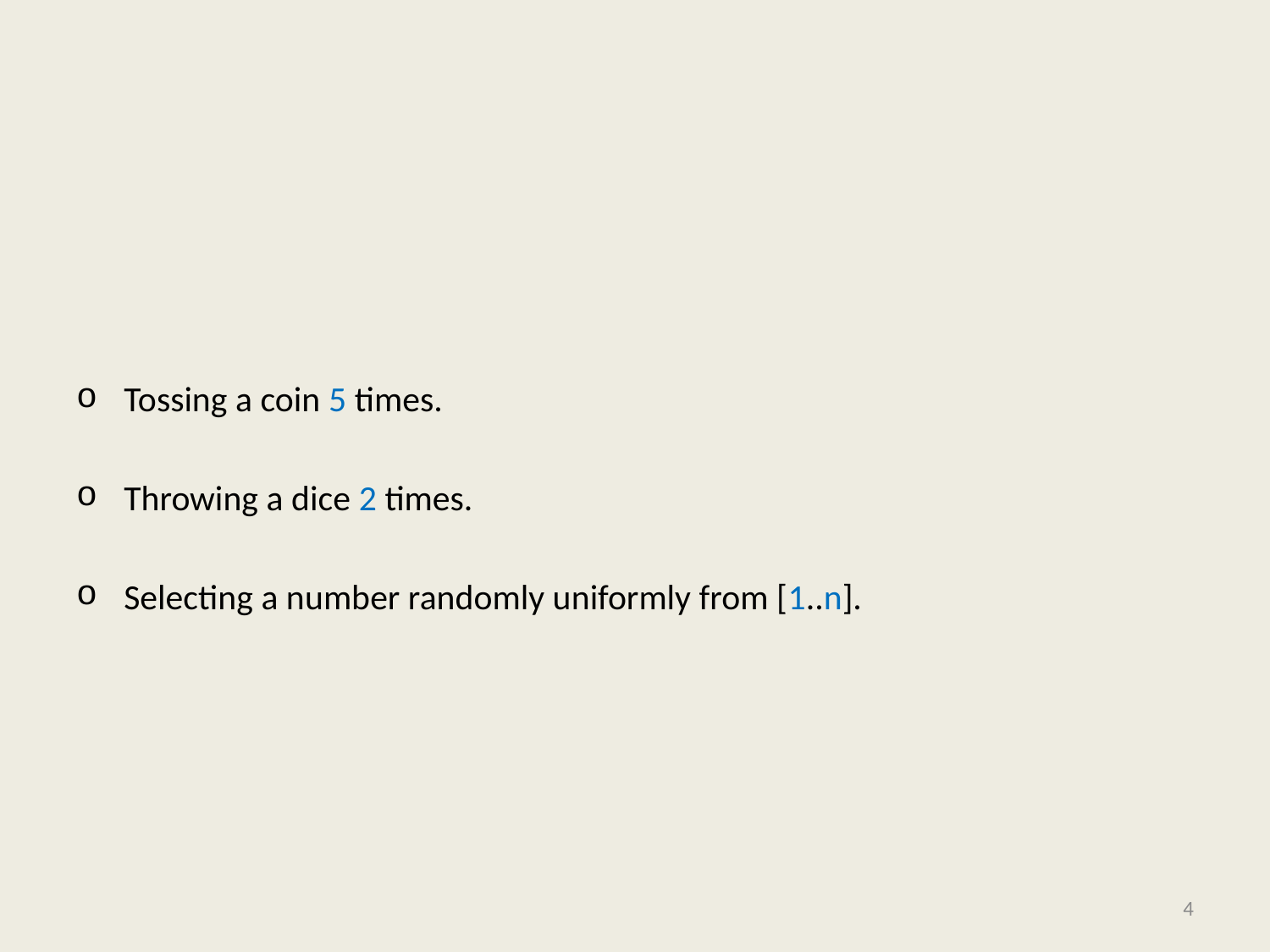

#

Tossing a coin 5 times.

Throwing a dice 2 times.

Selecting a number randomly uniformly from [1..n].

4